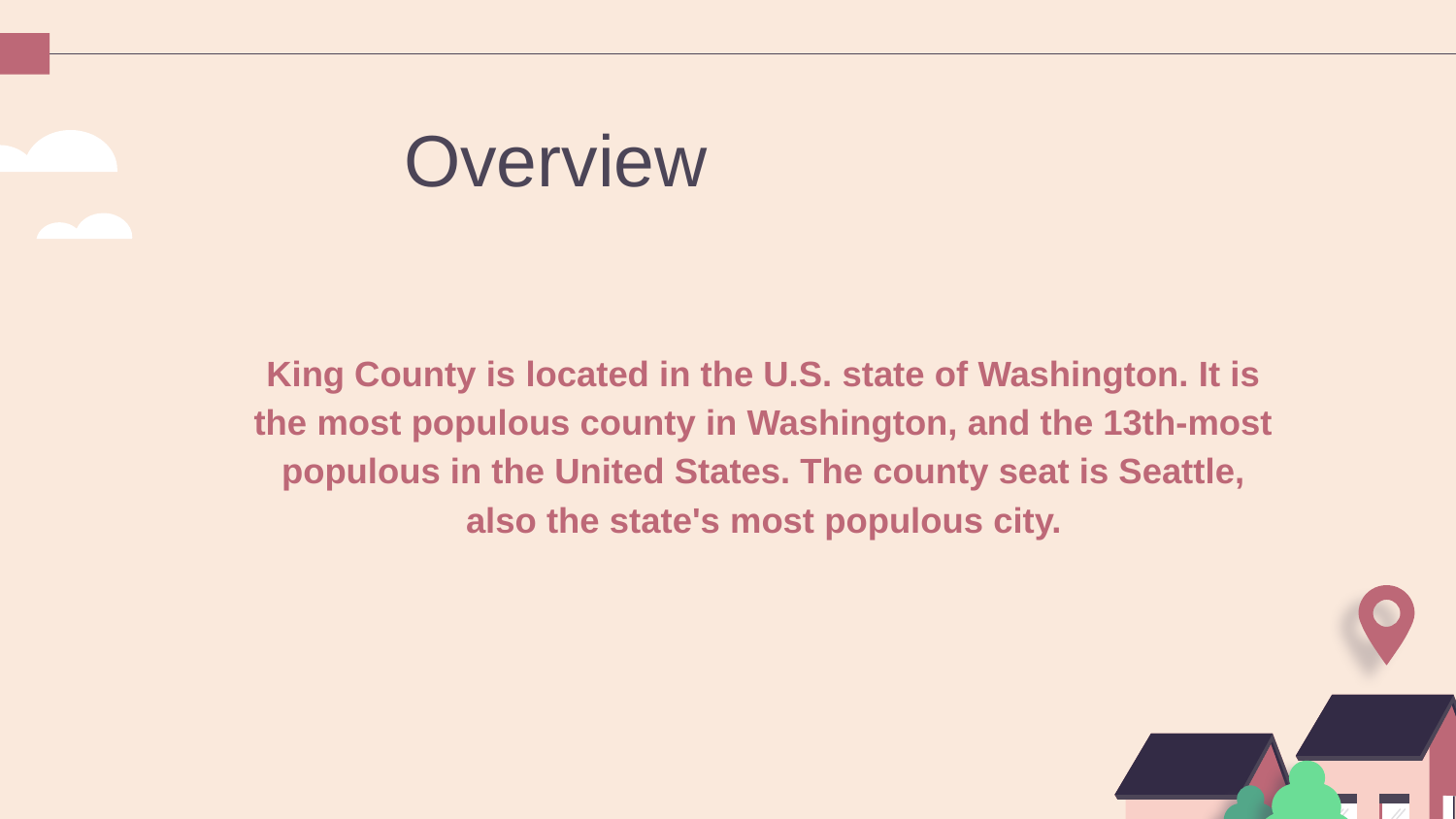

# Overview

King County is located in the U.S. state of Washington. It is the most populous county in Washington, and the 13th-most populous in the United States. The county seat is Seattle, also the state's most populous city.